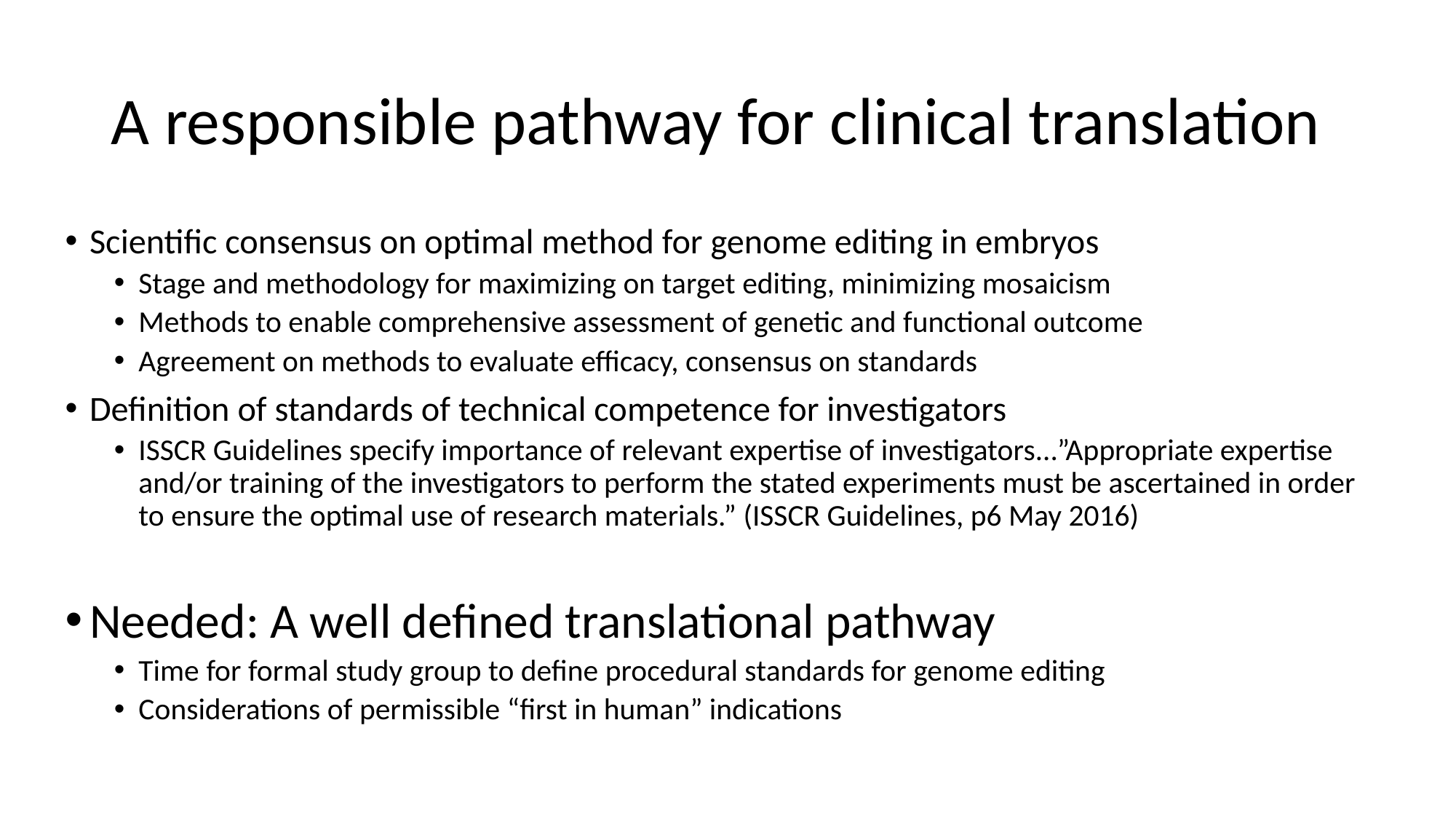

# A responsible pathway for clinical translation
Scientific consensus on optimal method for genome editing in embryos
Stage and methodology for maximizing on target editing, minimizing mosaicism
Methods to enable comprehensive assessment of genetic and functional outcome
Agreement on methods to evaluate efficacy, consensus on standards
Definition of standards of technical competence for investigators
ISSCR Guidelines specify importance of relevant expertise of investigators…”Appropriate expertise and/or training of the investigators to perform the stated experiments must be ascertained in order to ensure the optimal use of research materials.” (ISSCR Guidelines, p6 May 2016)

Needed: A well defined translational pathway
Time for formal study group to define procedural standards for genome editing
Considerations of permissible “first in human” indications